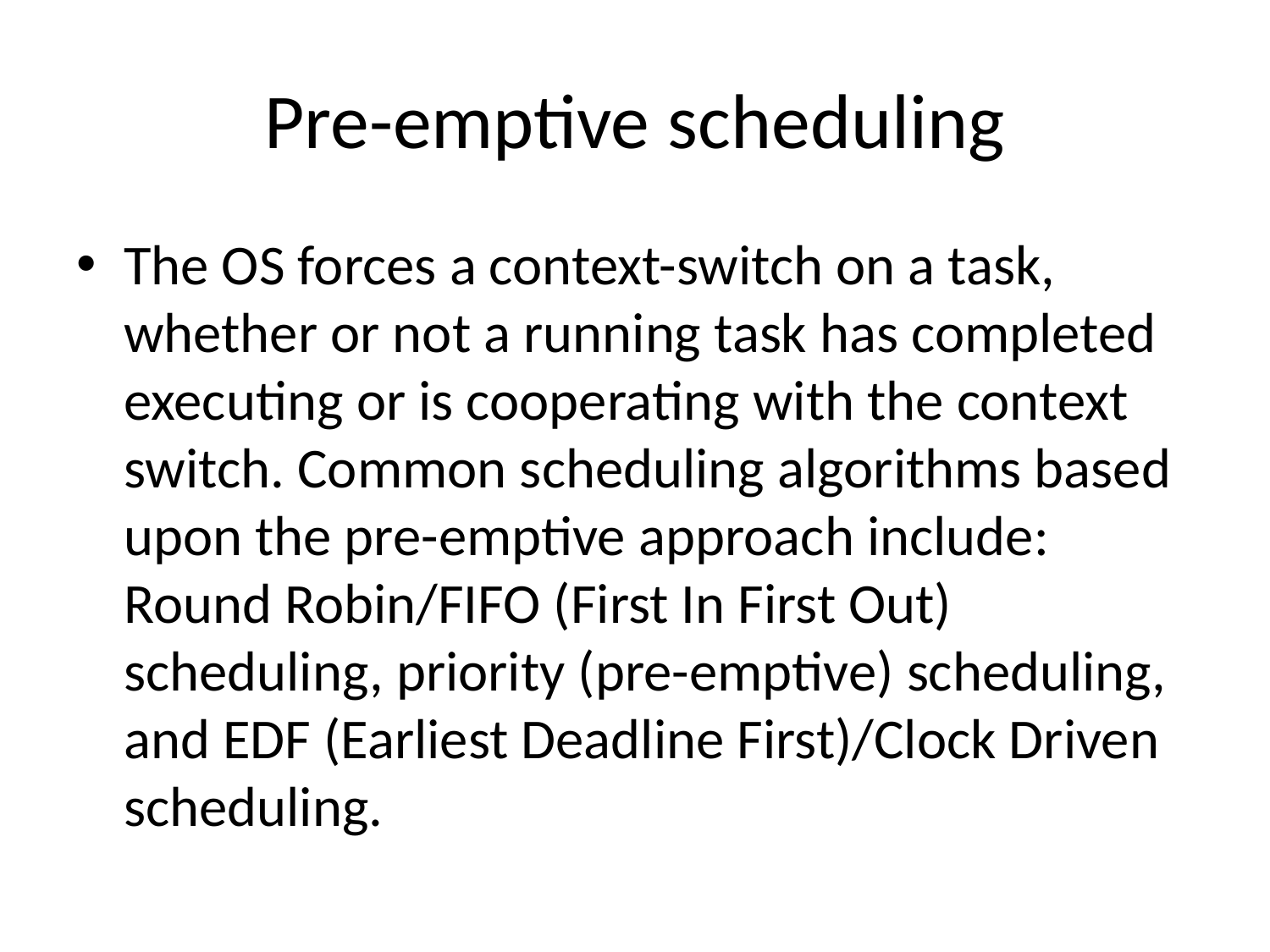

# Pre-emptive scheduling
The OS forces a context-switch on a task, whether or not a running task has completed executing or is cooperating with the context switch. Common scheduling algorithms based upon the pre-emptive approach include: Round Robin/FIFO (First In First Out) scheduling, priority (pre-emptive) scheduling, and EDF (Earliest Deadline First)/Clock Driven scheduling.